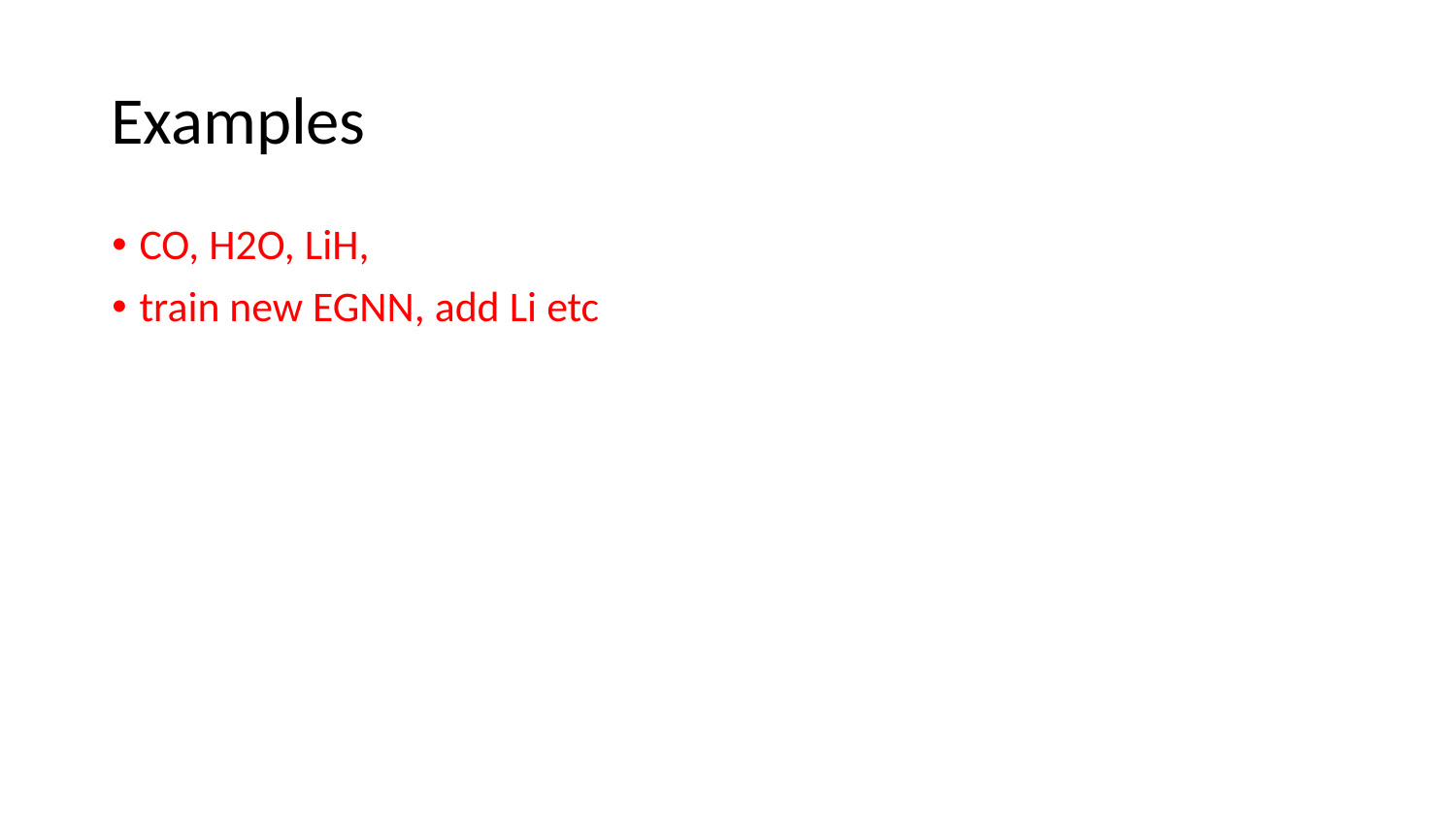

# Examples
CO, H2O, LiH,
train new EGNN, add Li etc